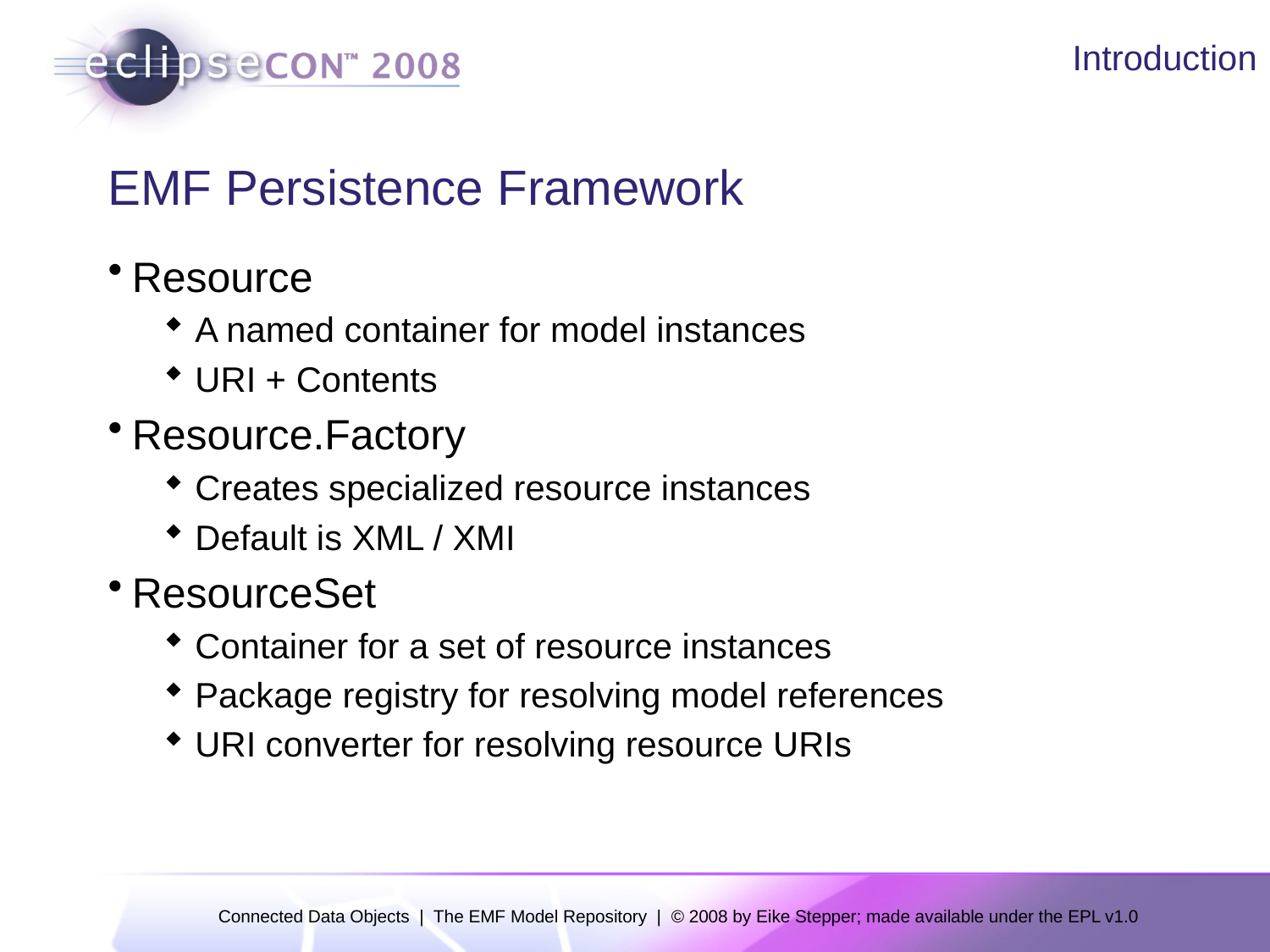

Introduction
# EMF Persistence Framework
Resource
A named container for model instances
URI + Contents
Resource.Factory
Creates specialized resource instances
Default is XML / XMI
ResourceSet
Container for a set of resource instances
Package registry for resolving model references
URI converter for resolving resource URIs